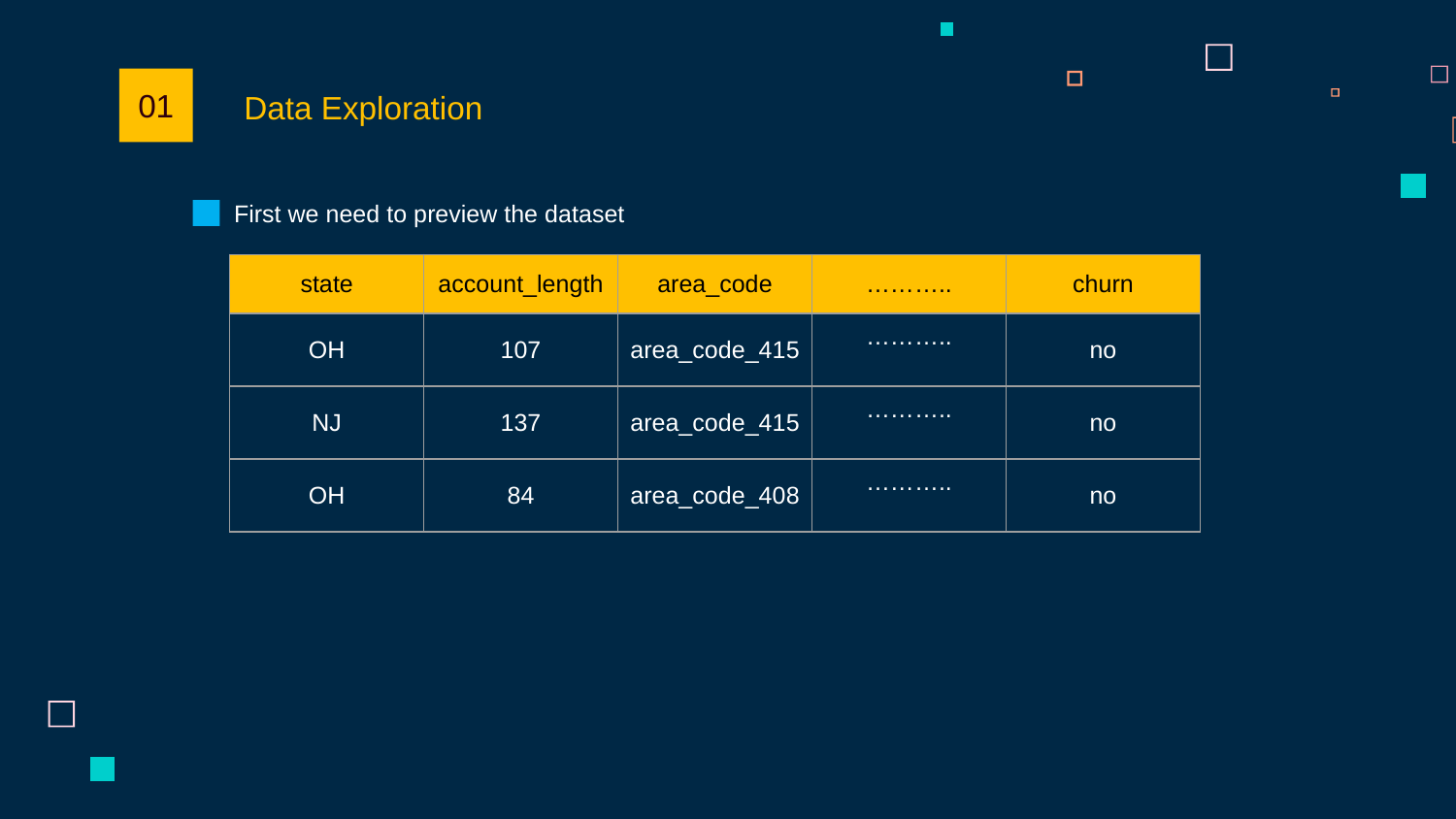

01
Data Exploration
First we need to preview the dataset

| state | account\_length | area\_code | ……….. | churn |
| --- | --- | --- | --- | --- |
| OH | 107 | area\_code\_415 | ……….. | no |
| NJ | 137 | area\_code\_415 | ……….. | no |
| OH | 84 | area\_code\_408 | ……….. | no |